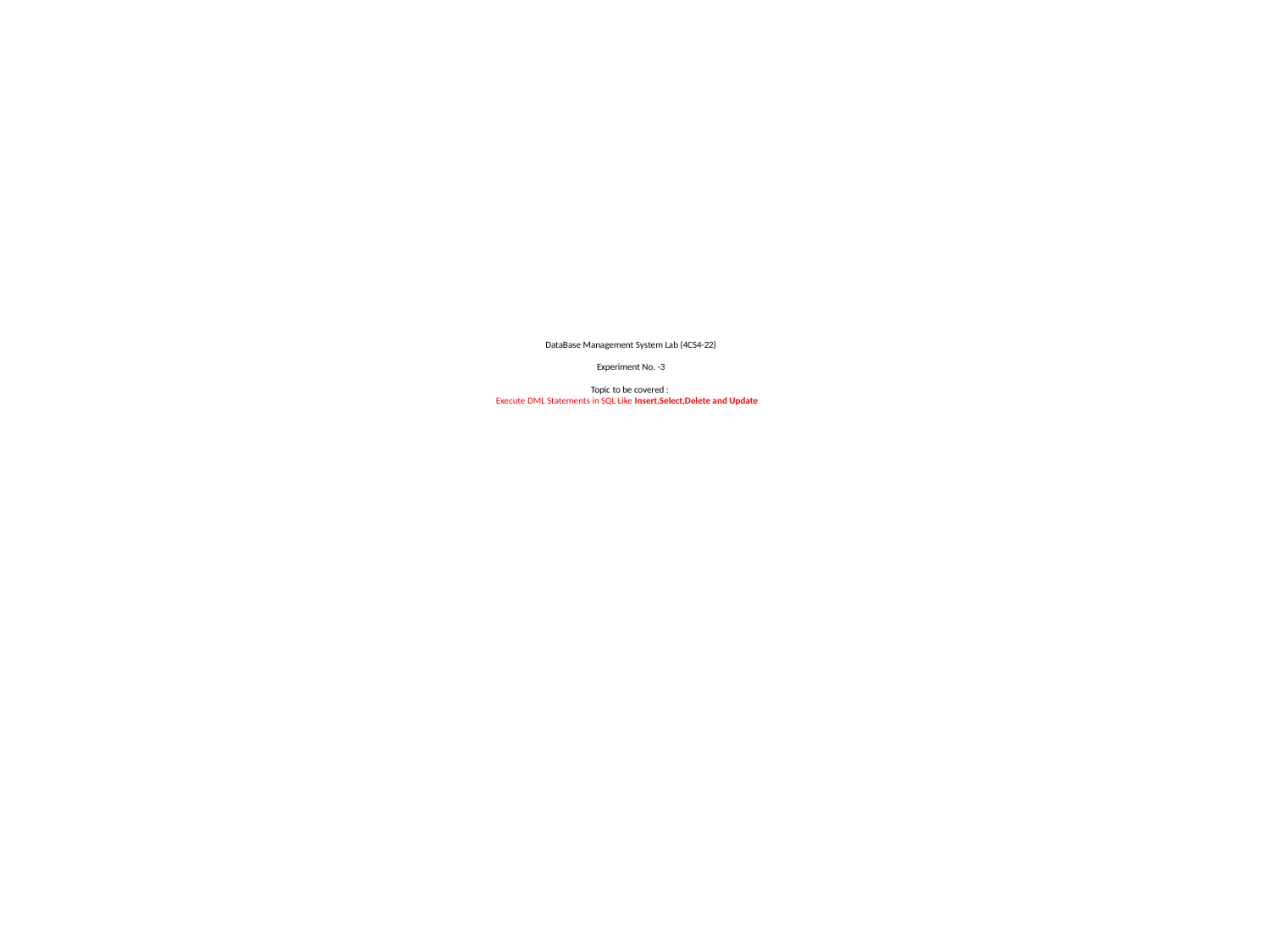

# DataBase Management System Lab (4CS4-22) Experiment No. -3 Topic to be covered : Execute DML Statements in SQL Like Insert,Select,Delete and Update